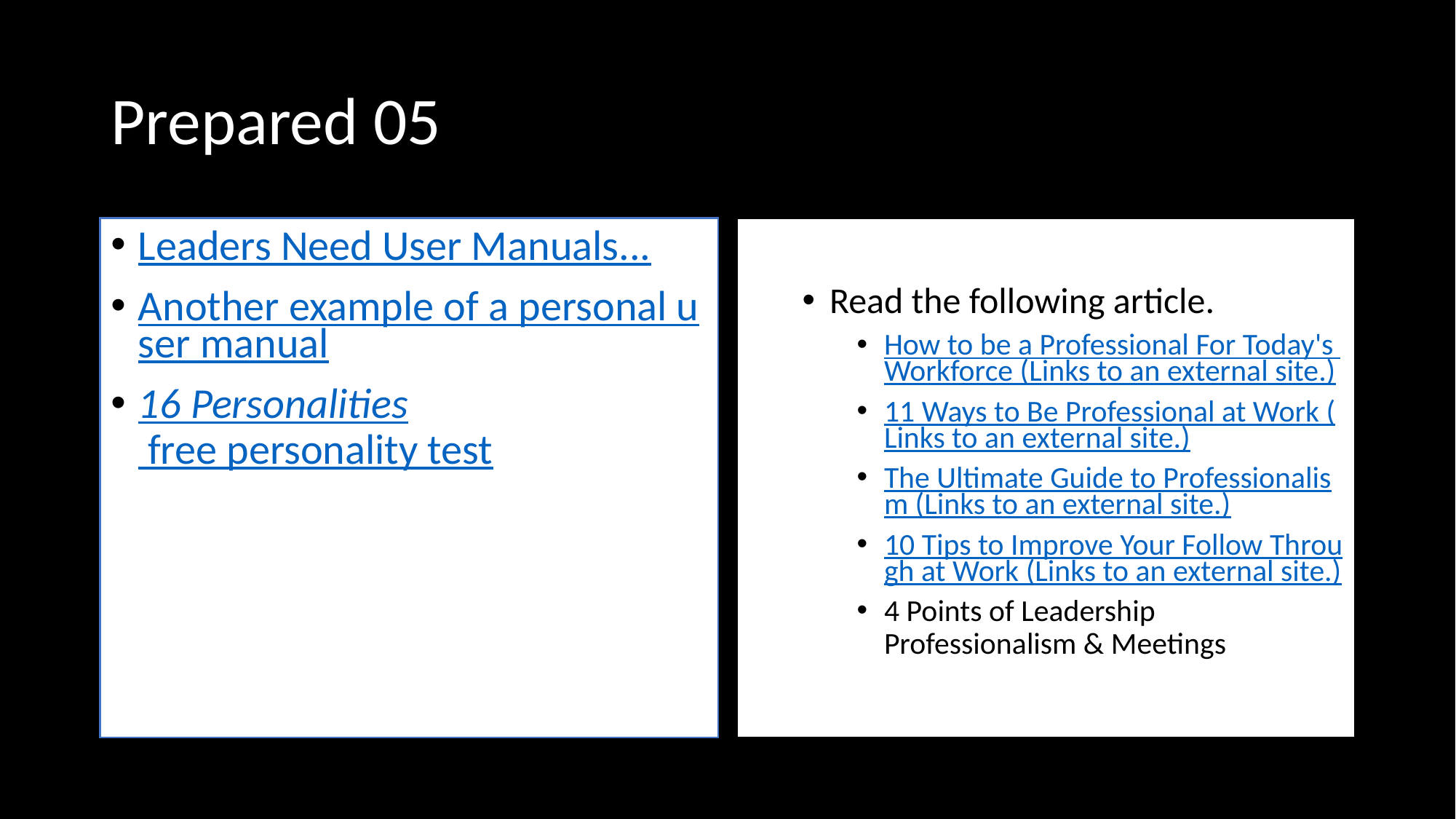

# Prepared 05
Leaders Need User Manuals...
Another example of a personal user manual
16 Personalities free personality test

Read the following article.
How to be a Professional For Today's Workforce (Links to an external site.)
11 Ways to Be Professional at Work (Links to an external site.)
The Ultimate Guide to Professionalism (Links to an external site.)
10 Tips to Improve Your Follow Through at Work (Links to an external site.)
4 Points of Leadership Professionalism & Meetings